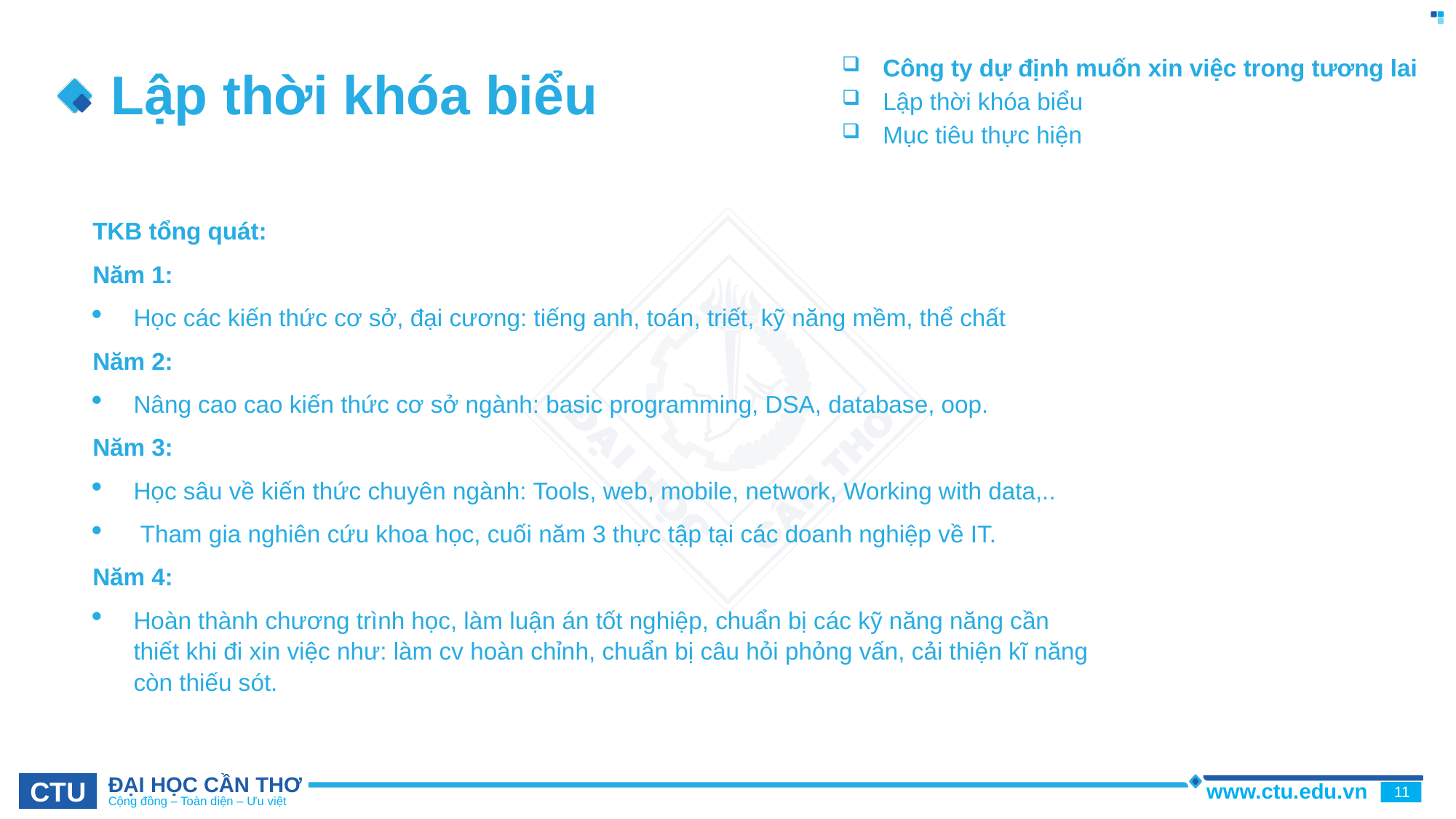

Công ty dự định muốn xin việc trong tương lai
Lập thời khóa biểu
Mục tiêu thực hiện
# Lập thời khóa biểu
TKB tổng quát:
Năm 1:
Học các kiến thức cơ sở, đại cương: tiếng anh, toán, triết, kỹ năng mềm, thể chất
Năm 2:
Nâng cao cao kiến thức cơ sở ngành: basic programming, DSA, database, oop.
Năm 3:
Học sâu về kiến thức chuyên ngành: Tools, web, mobile, network, Working with data,..
 Tham gia nghiên cứu khoa học, cuối năm 3 thực tập tại các doanh nghiệp về IT.
Năm 4:
Hoàn thành chương trình học, làm luận án tốt nghiệp, chuẩn bị các kỹ năng năng cần thiết khi đi xin việc như: làm cv hoàn chỉnh, chuẩn bị câu hỏi phỏng vấn, cải thiện kĩ năng còn thiếu sót.